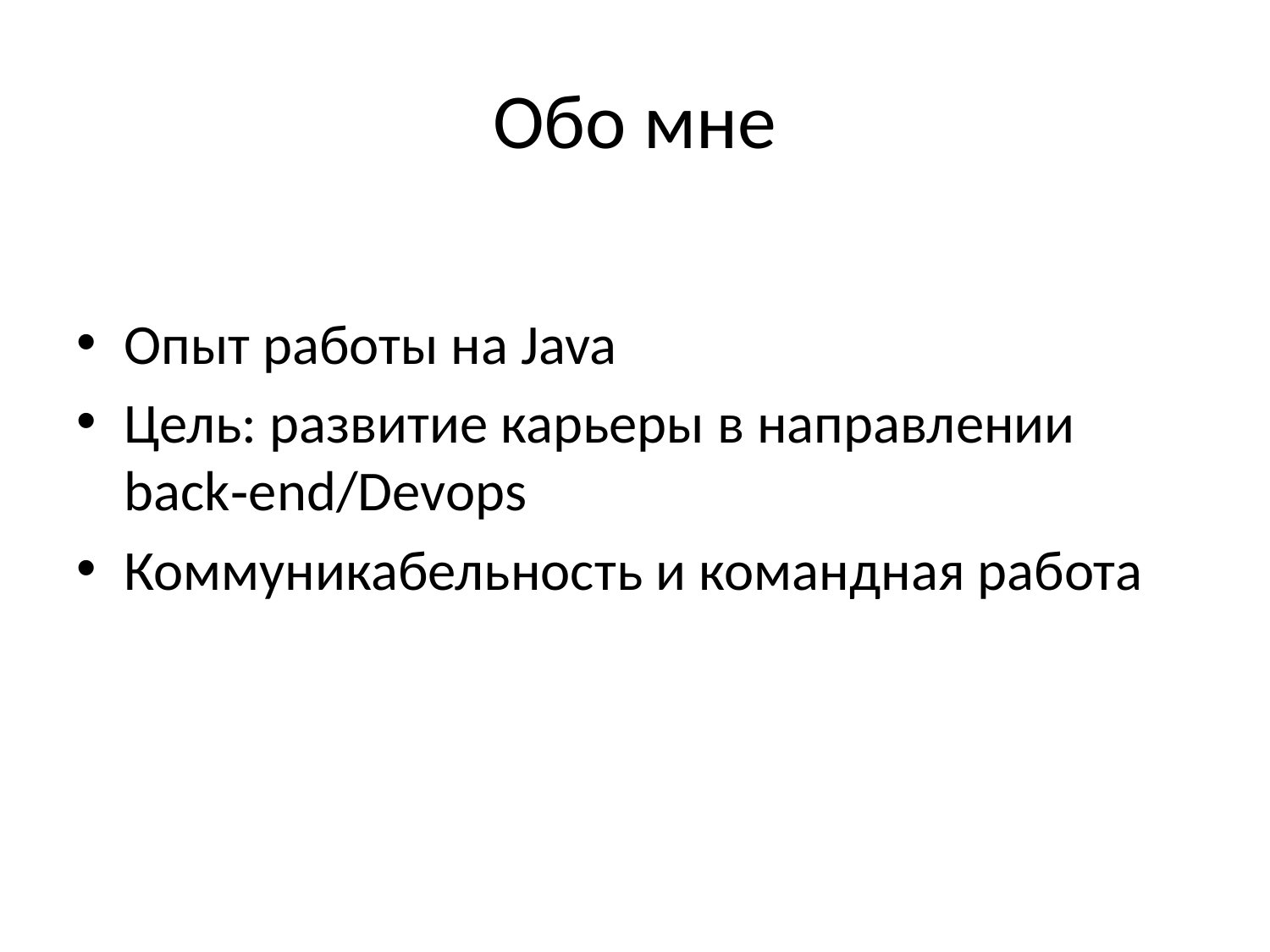

# Обо мне

Опыт работы на Java
Цель: развитие карьеры в направлении back‑end/Devops
Коммуникабельность и командная работа